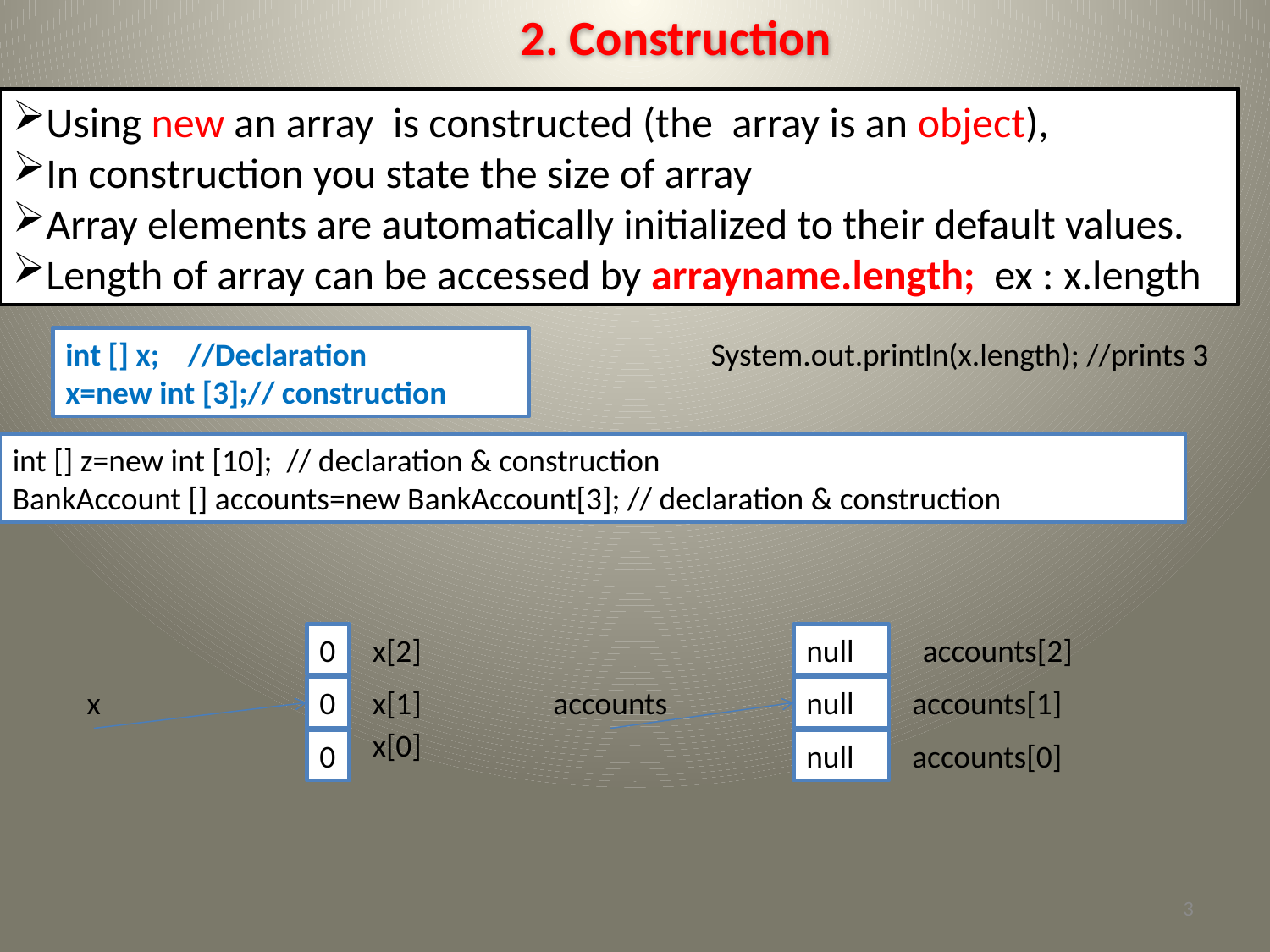

2. Construction
Using new an array  is constructed (the  array is an object),
In construction you state the size of array
Array elements are automatically initialized to their default values.
Length of array can be accessed by arrayname.length;  ex : x.length
int [] x;    //Declaration
x=new int [3];// construction
System.out.println(x.length); //prints 3
int [] z=new int [10];  // declaration & construction
BankAccount [] accounts=new BankAccount[3]; // declaration & construction
0
0
0
x
x[2]
null
null
null
accounts
accounts[2]
x[1]
accounts[1]
x[0]
accounts[0]
3
3